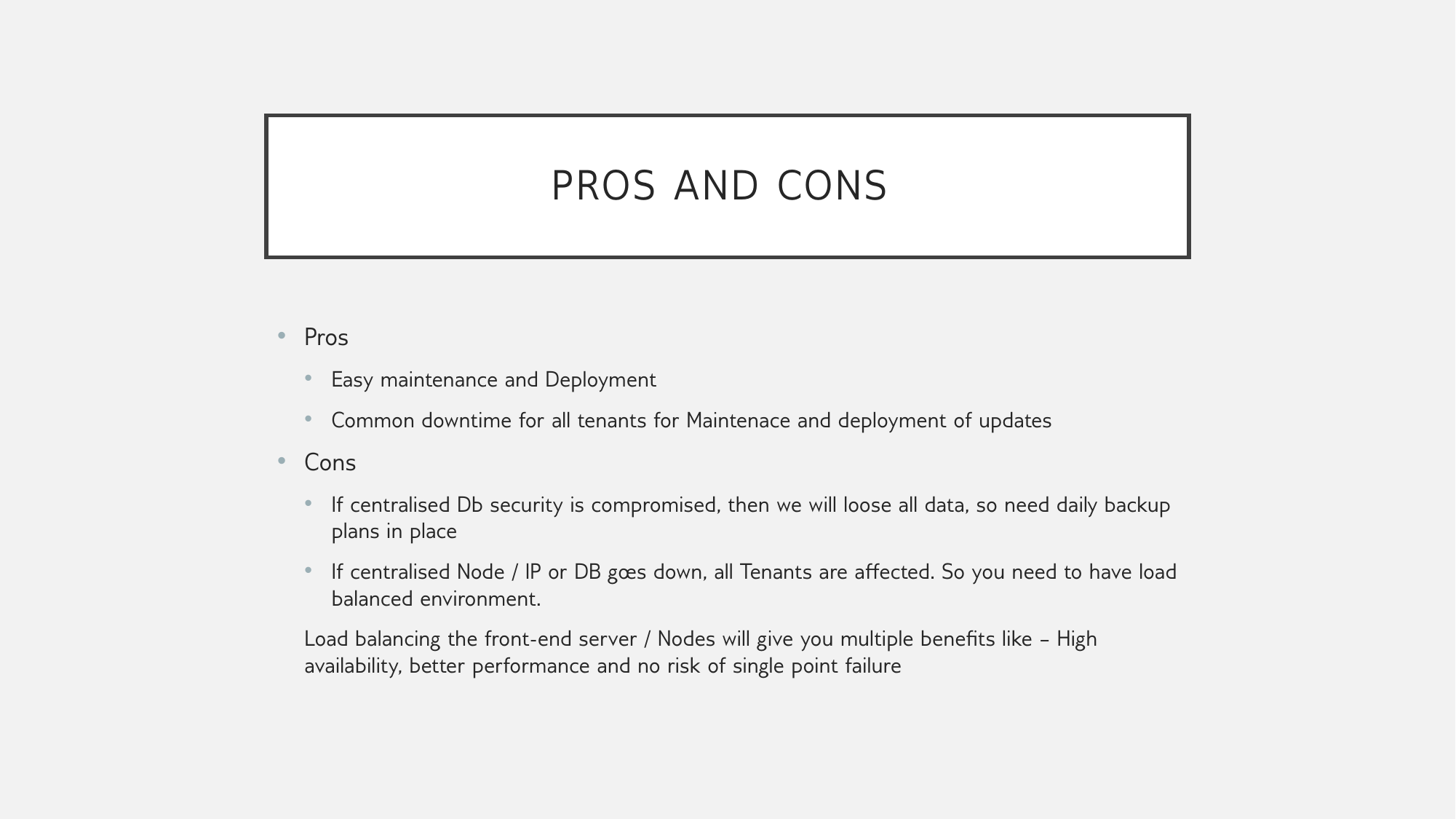

# Pros and Cons
Pros
Easy maintenance and Deployment
Common downtime for all tenants for Maintenace and deployment of updates
Cons
If centralised Db security is compromised, then we will loose all data, so need daily backup plans in place
If centralised Node / IP or DB goes down, all Tenants are affected. So you need to have load balanced environment.
Load balancing the front-end server / Nodes will give you multiple benefits like – High availability, better performance and no risk of single point failure